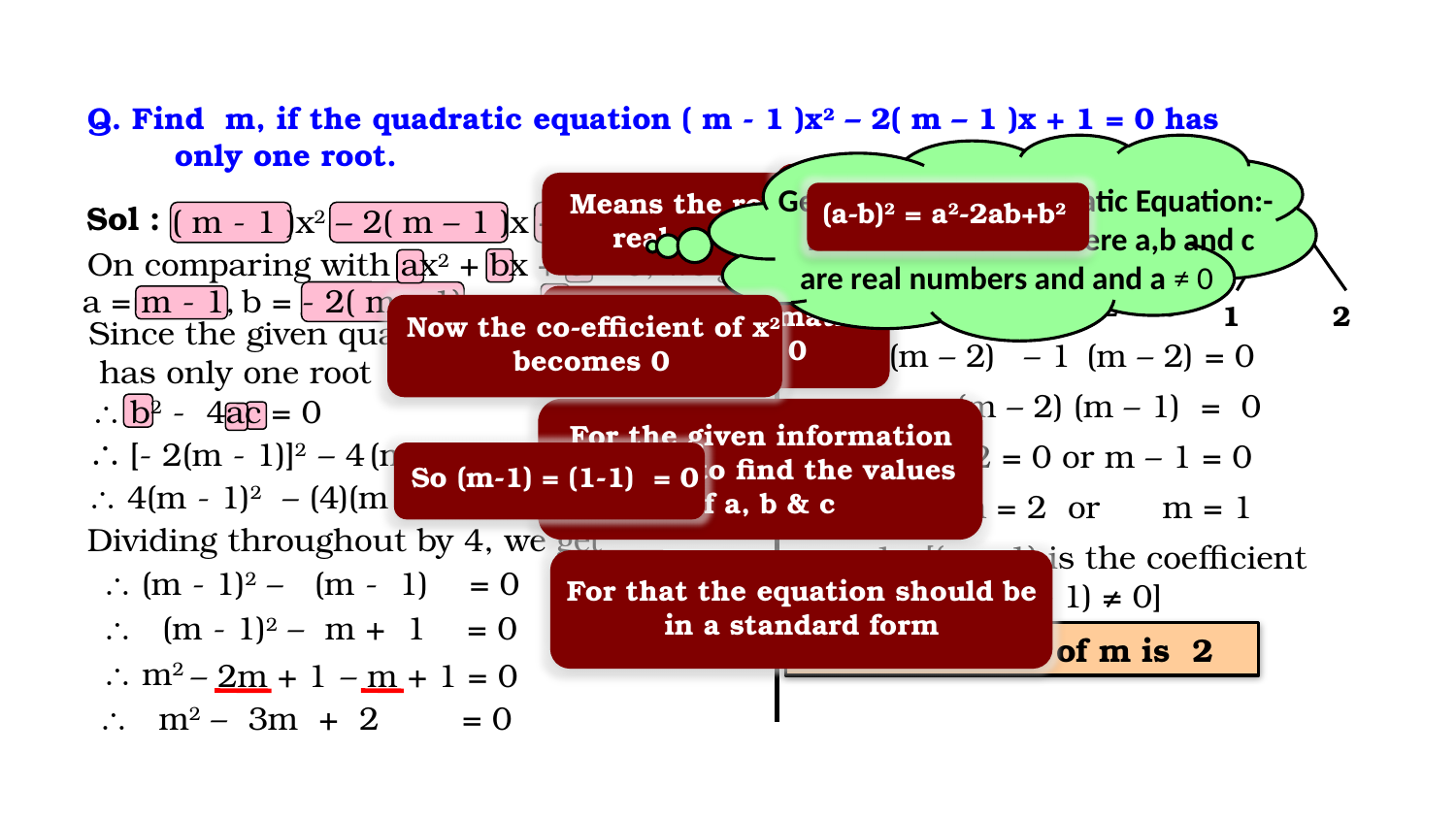

Q. Find  m, if the quadratic equation ( m - 1 )x2 – 2( m – 1 )x + 1 = 0 has           only one root.

-2m & -1m are like terms
2
General form of Quadratic Equation:-
    is  ax2 + bx + c = 0 where a,b and c
   are real numbers and and a ≠ 0

Means the roots are real and equal

Is it in a Standard form ?

(a-b)2 = a2-2ab+b2
Sol :
( m - 1 )x2 – 2( m – 1 )x + 1 = 0

∴   m2 –  3m  +  2    = 0
On comparing with ax2 + bx + c = 0, we get

a = m - 1,
b = - 2( m – 1),
c = 1
∴   m2 – 2m – m + 2 = 0

yes

The given information is b2-4ac = 0

1
2

 Now the co-efficient of x2
   becomes 0
Since the given quadratic equation
 has only one root
(m – 2)
– 1
(m – 2)
= 0
∴  m
∴            (m – 2) (m – 1)  =  0
∴ b2 -  4ac = 0

For the given information we need to find the values of a, b & c

∴
 [              ]2
- 2(m - 1)
– 4
(m - 1)
(1)
 =  0
∴       m – 2 = 0 or m – 1 = 0

So (m-1) = (1-1)  = 0
 – (4)(m - 1)  = 0
∴ 4(m - 1)2
∴            m = 2  or      m = 1
Dividing throughout by 4, we get
m ≠ 1   [(m - 1) is the coefficient
of x2 hence (m – 1) ≠ 0]

For that the equation should be in a standard form
∴ (m - 1)2 –   (m -  1)    = 0
∴   (m - 1)2 –  m +  1    = 0
  ∴   The value of m is  2
∴ m2
– 2m
+ 1
– m + 1 = 0
∴   m2 –  3m  +  2        = 0